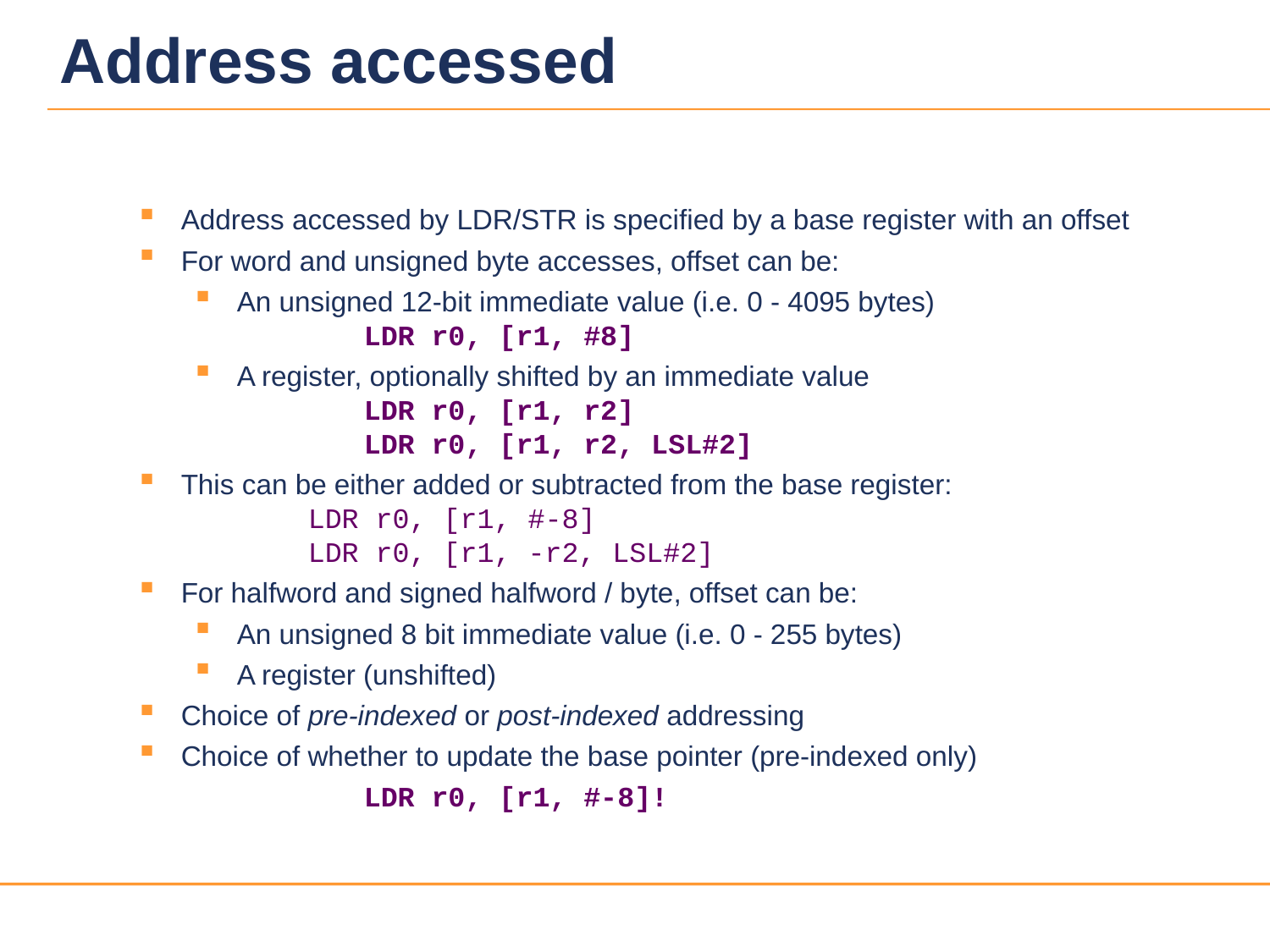

# Address accessed
Address accessed by LDR/STR is specified by a base register with an offset
For word and unsigned byte accesses, offset can be:
An unsigned 12-bit immediate value (i.e. 0 - 4095 bytes)
	LDR r0, [r1, #8]
A register, optionally shifted by an immediate value
	LDR r0, [r1, r2]
	LDR r0, [r1, r2, LSL#2]
This can be either added or subtracted from the base register:
	LDR r0, [r1, #-8]
	LDR r0, [r1, -r2, LSL#2]
For halfword and signed halfword / byte, offset can be:
An unsigned 8 bit immediate value (i.e. 0 - 255 bytes)
A register (unshifted)
Choice of pre-indexed or post-indexed addressing
Choice of whether to update the base pointer (pre-indexed only)
		LDR r0, [r1, #-8]!